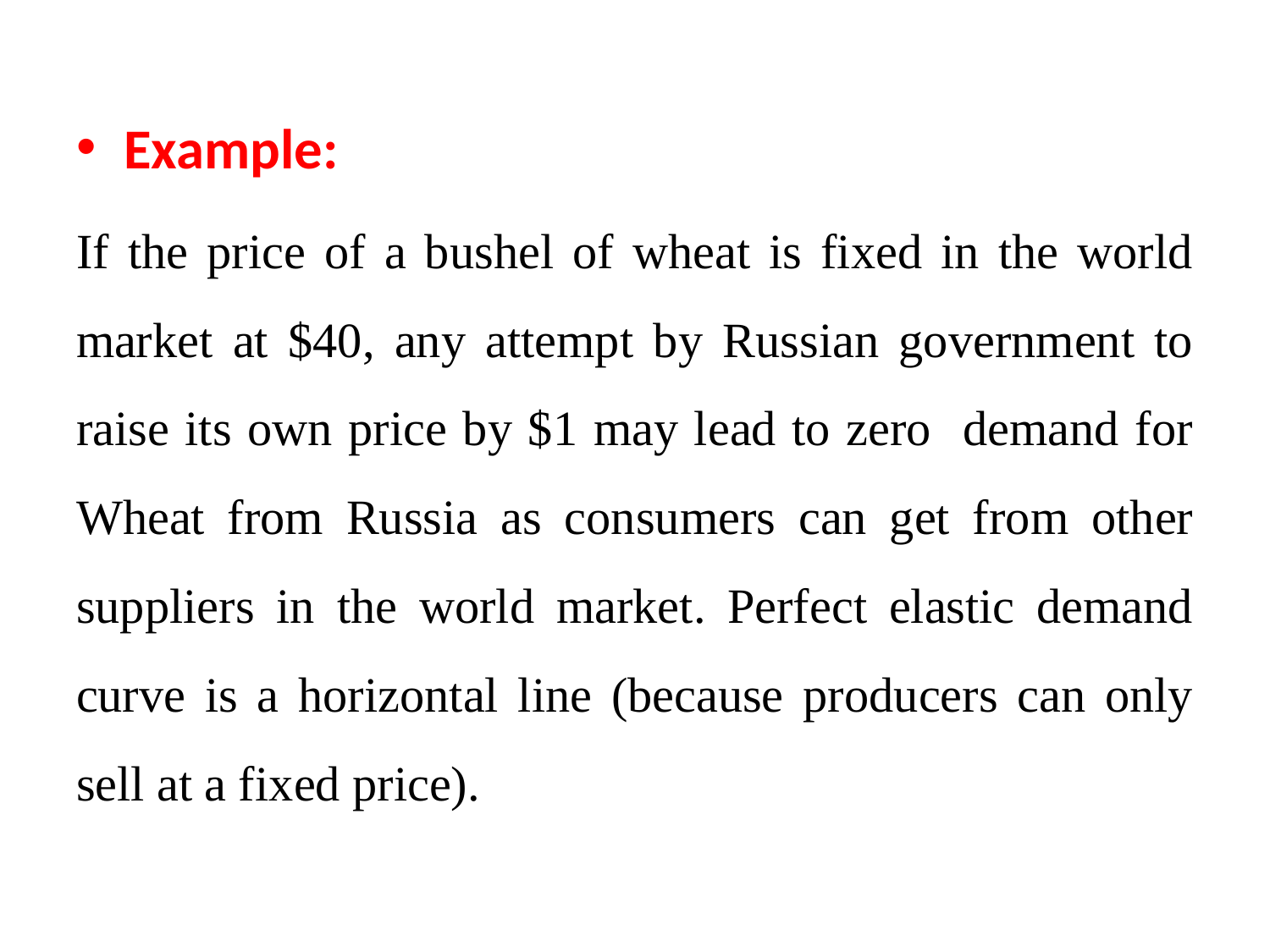

Example:
If the price of a bushel of wheat is fixed in the world market at $40, any attempt by Russian government to raise its own price by $1 may lead to zero  demand for Wheat from Russia as consumers can get from other suppliers in the world market. Perfect elastic demand curve is a horizontal line (because producers can only sell at a fixed price).